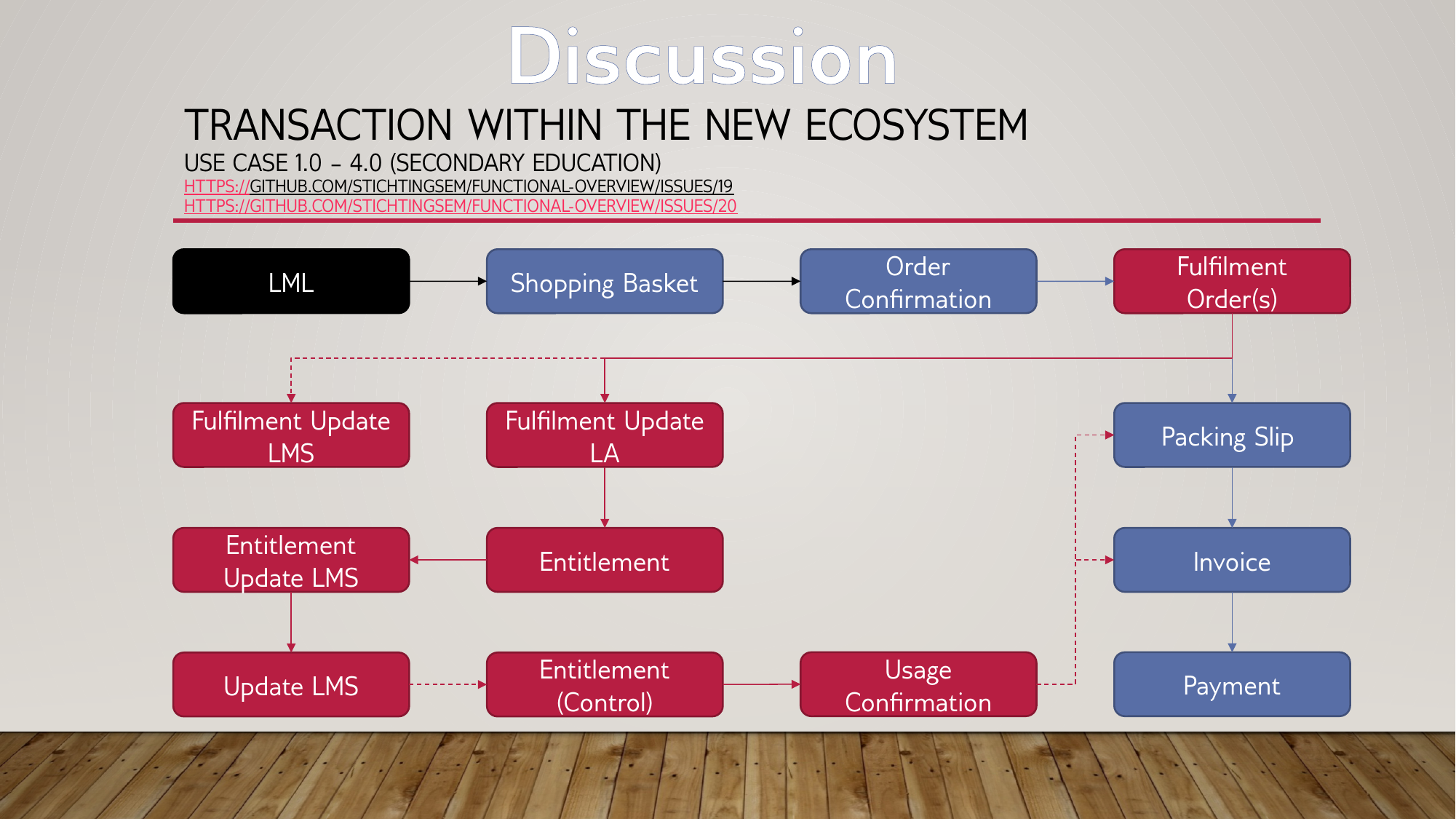

Discussion
# Transaction Within the New Ecosystem Use Case 1.0 – 4.0 (Secondary Education) https://github.com/stichtingsem/functional-overview/issues/19 https://github.com/stichtingsem/functional-overview/issues/20
Fulfilment Order(s)
LML
Shopping Basket
Order Confirmation
Fulfilment Update LA
Fulfilment Update LMS
Packing Slip
Entitlement Update LMS
Invoice
Entitlement
Payment
Usage Confirmation
Entitlement (Control)
Update LMS